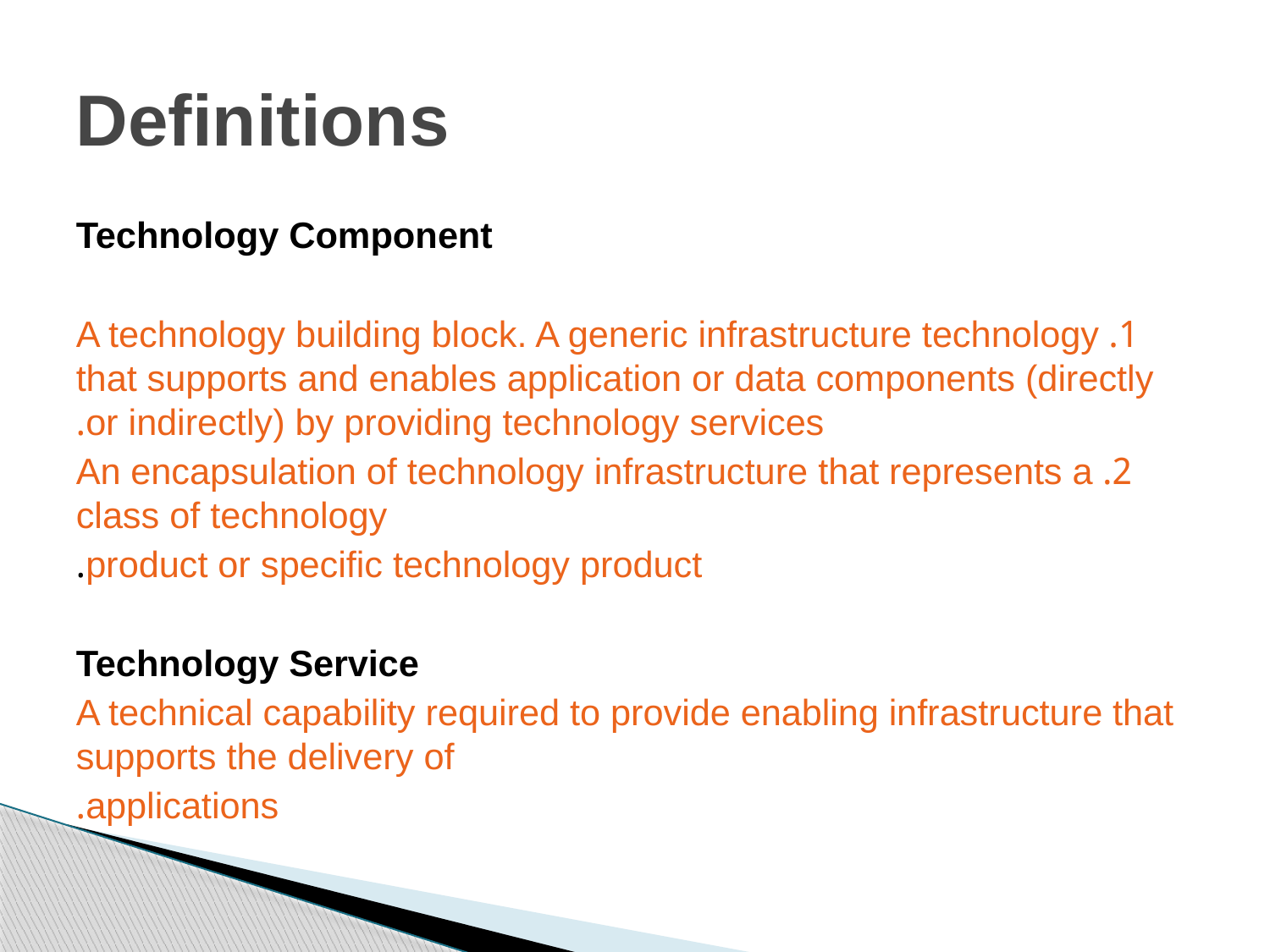

# Definitions
Technology Component

1. A technology building block. A generic infrastructure technology that supports and enables application or data components (directly or indirectly) by providing technology services.
2. An encapsulation of technology infrastructure that represents a class of technology
product or specific technology product.

Technology Service
A technical capability required to provide enabling infrastructure that supports the delivery of
applications.